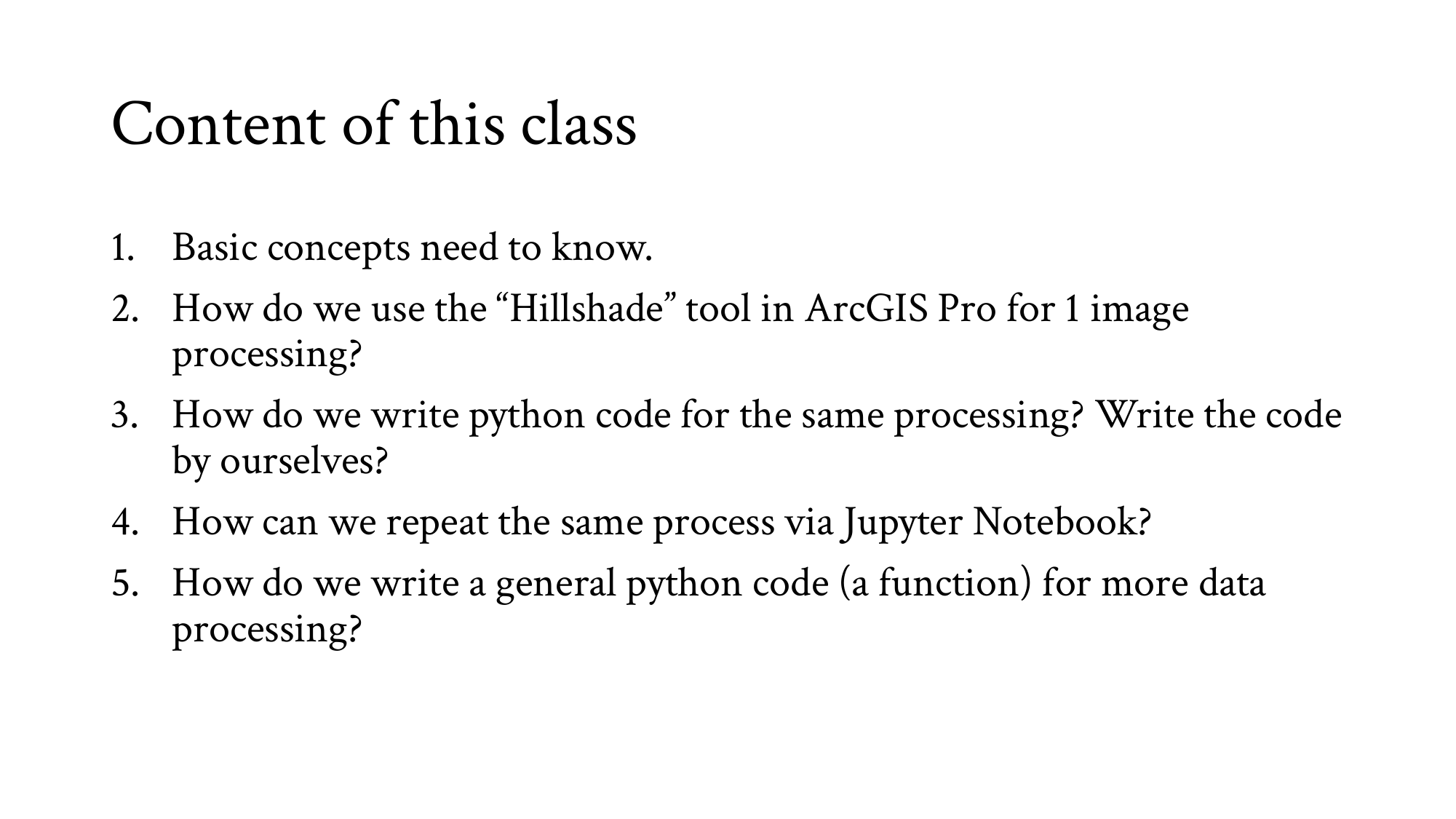

# Content of this class
Basic concepts need to know.
How do we use the “Hillshade” tool in ArcGIS Pro for 1 image processing?
How do we write python code for the same processing? Write the code by ourselves?
How can we repeat the same process via Jupyter Notebook?
How do we write a general python code (a function) for more data processing?